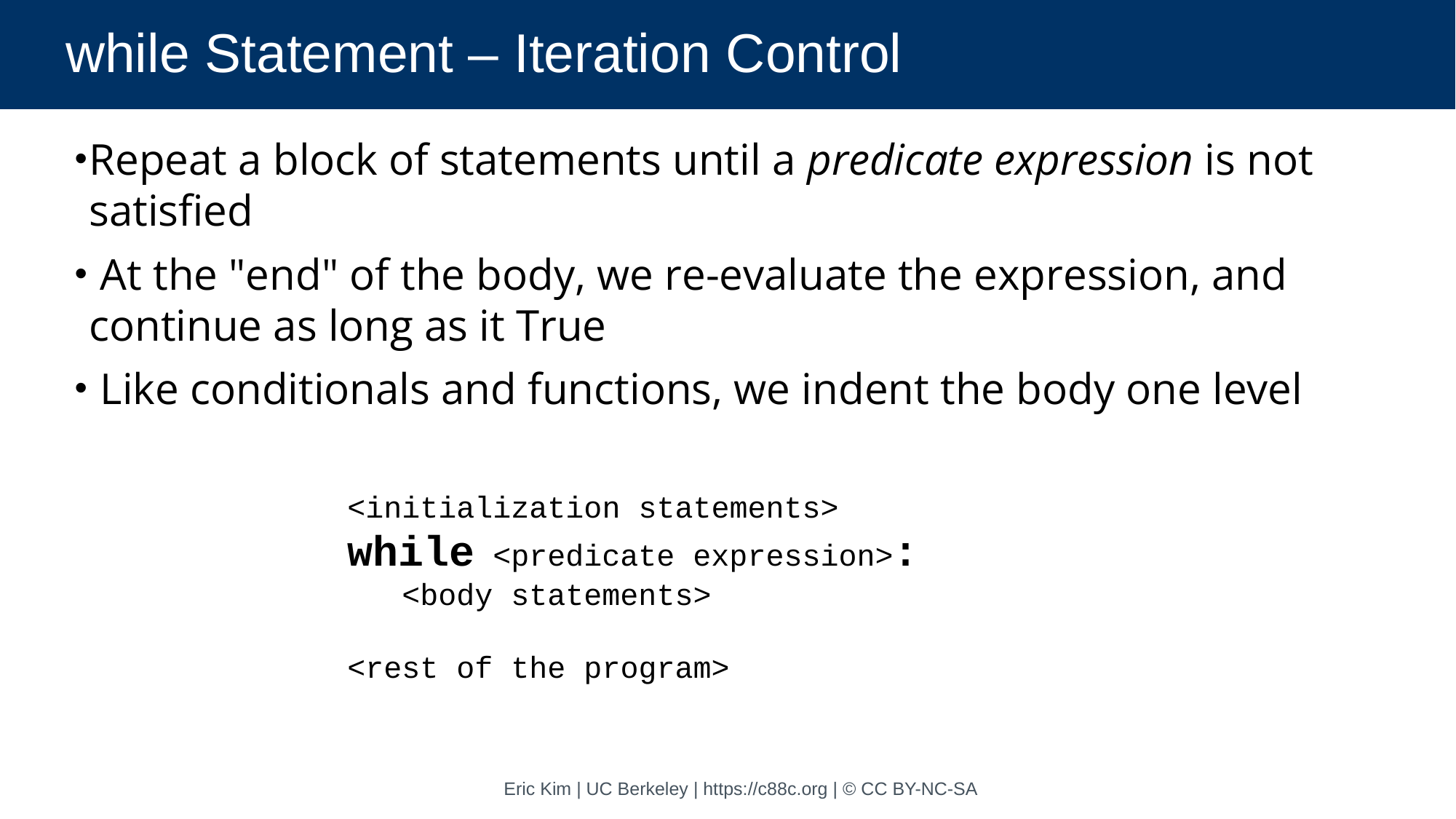

# while Statement – Iteration Control
Repeat a block of statements until a predicate expression is not satisfied
 At the "end" of the body, we re-evaluate the expression, and continue as long as it True
 Like conditionals and functions, we indent the body one level
<initialization statements>
while <predicate expression>:
   <body statements>

<rest of the program>
Eric Kim | UC Berkeley | https://c88c.org | © CC BY-NC-SA